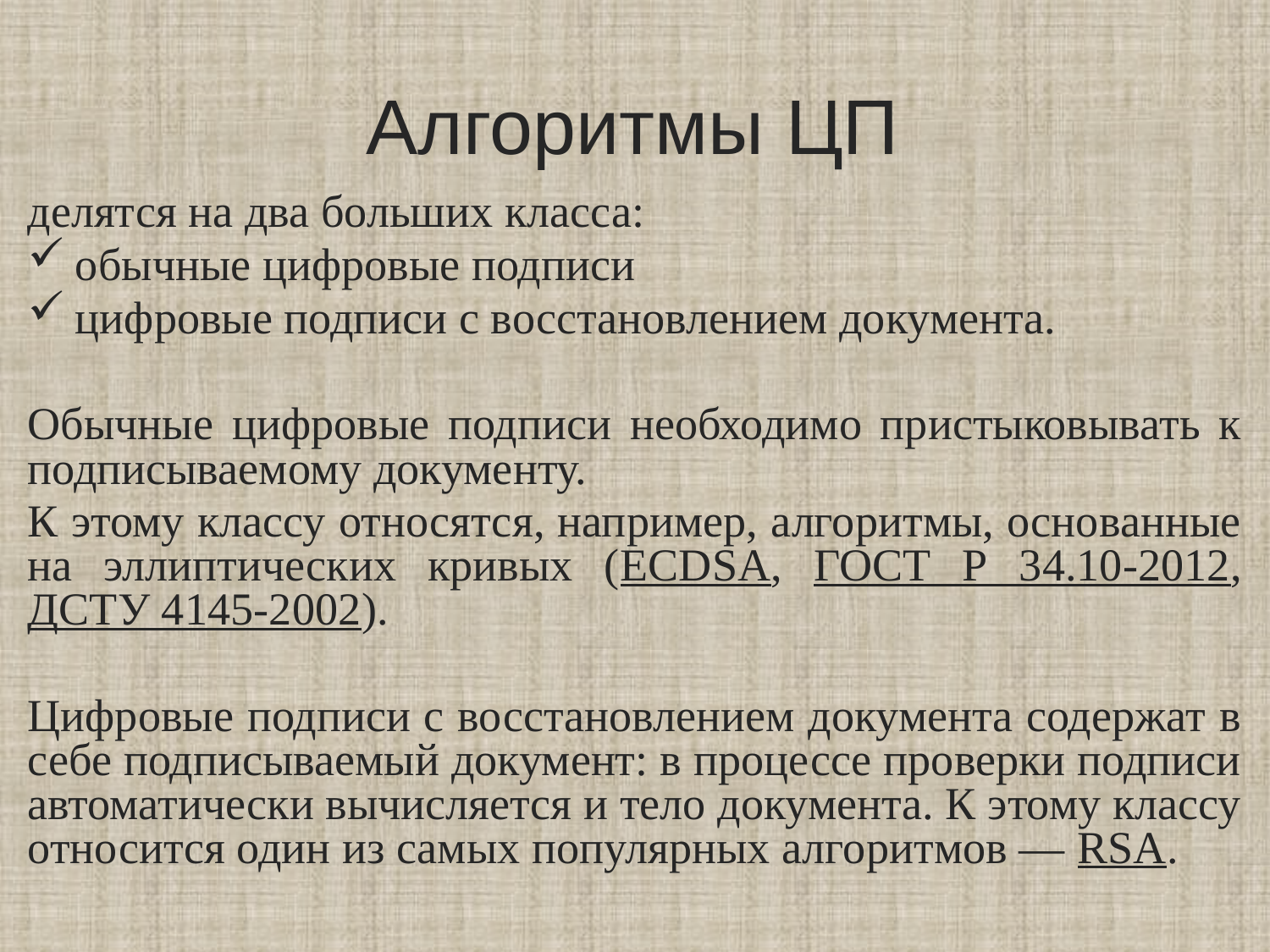

# Алгоритмы ЦП
делятся на два больших класса:
обычные цифровые подписи
цифровые подписи с восстановлением документа.

Обычные цифровые подписи необходимо пристыковывать к подписываемому документу.
К этому классу относятся, например, алгоритмы, основанные на эллиптических кривых (ECDSA, ГОСТ Р 34.10-2012, ДСТУ 4145-2002).

Цифровые подписи с восстановлением документа содержат в себе подписываемый документ: в процессе проверки подписи автоматически вычисляется и тело документа. К этому классу относится один из самых популярных алгоритмов — RSA.